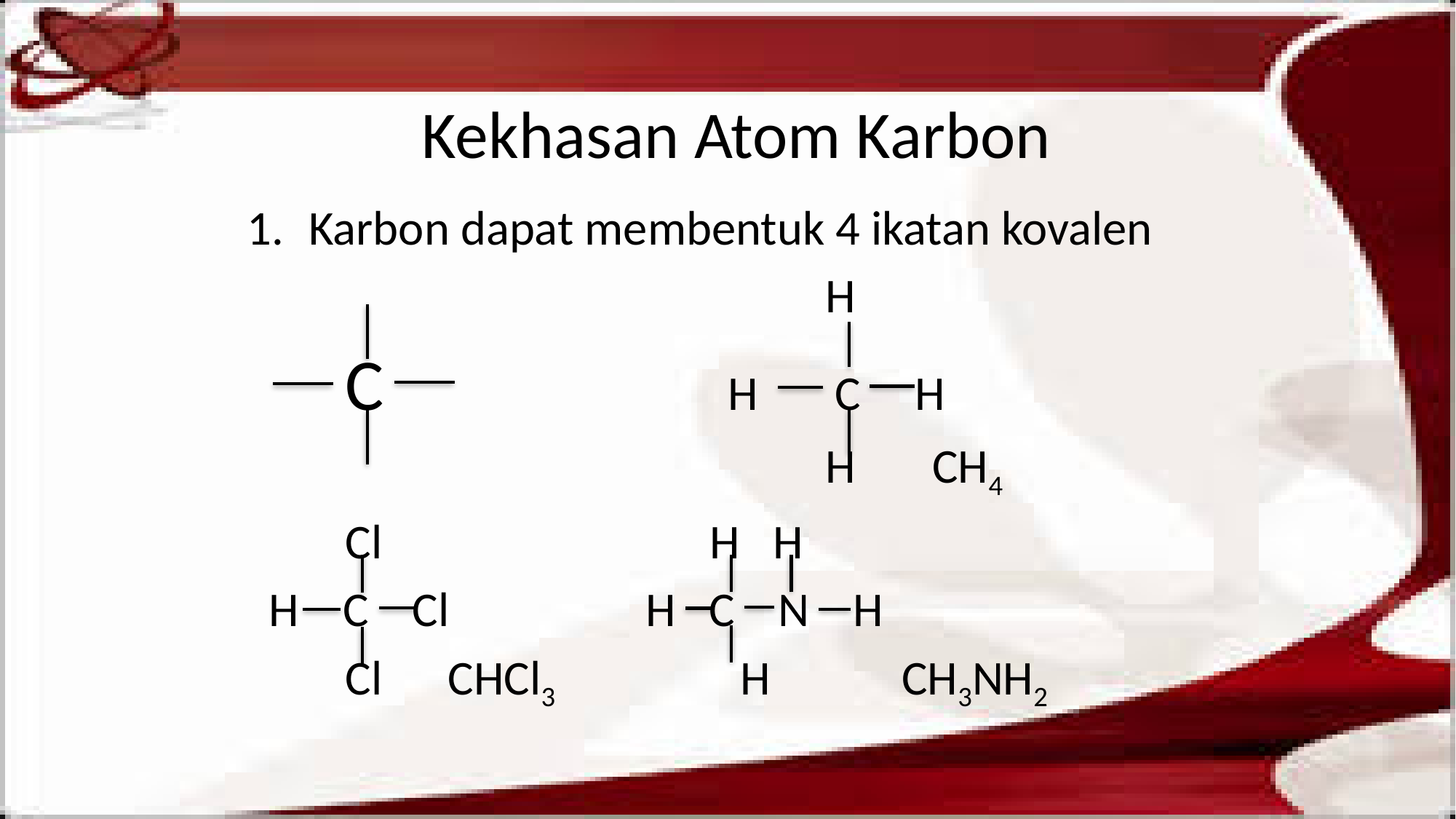

# Kekhasan Atom Karbon
Karbon dapat membentuk 4 ikatan kovalen
                                                     H
      C                     H       C     H
                                                     H       CH4
         Cl                              H   H
  H    C    Cl                  H   C    N    H
         Cl      CHCl3                 H            CH3NH2